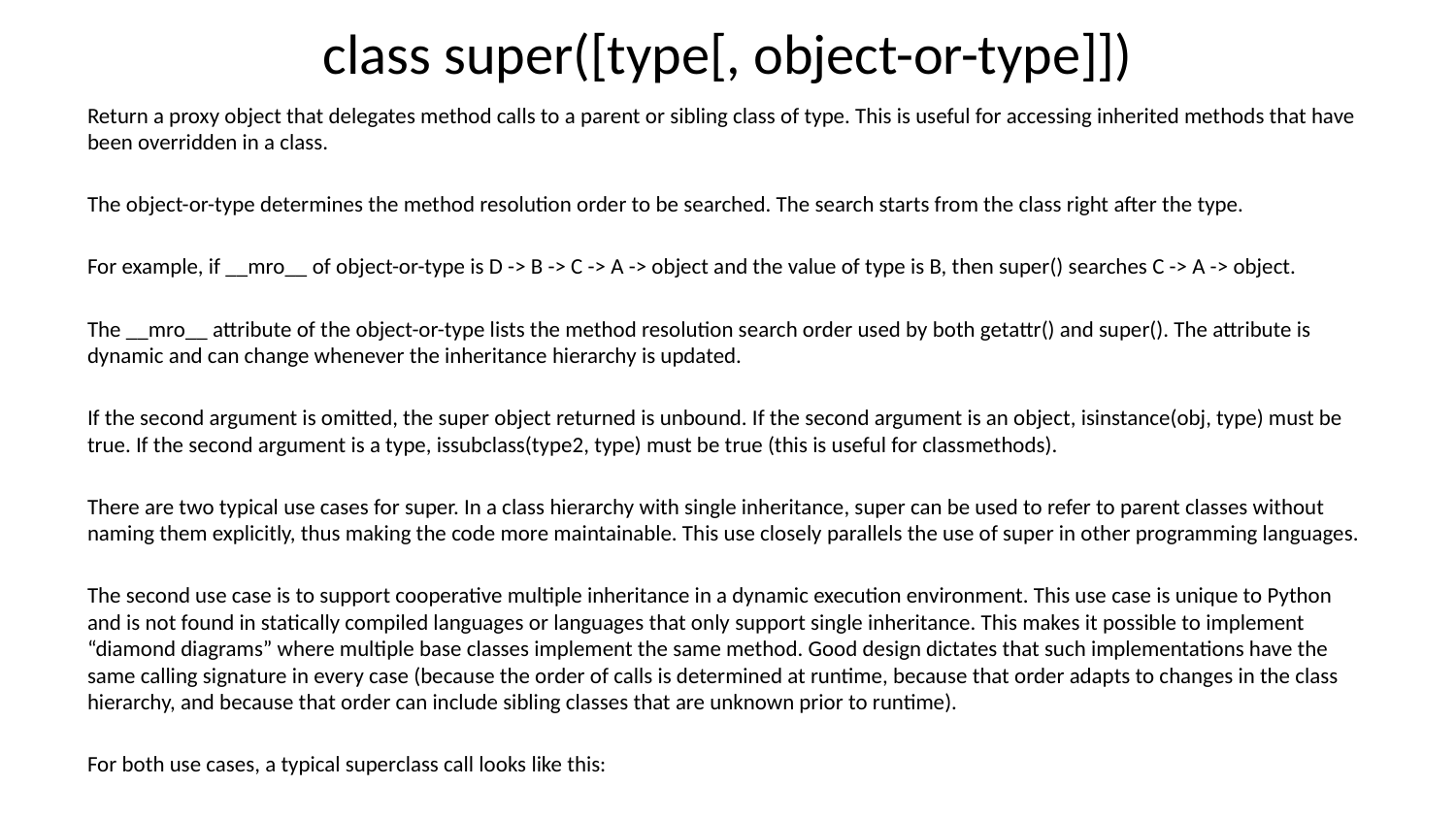

# class super([type[, object-or-type]])
Return a proxy object that delegates method calls to a parent or sibling class of type. This is useful for accessing inherited methods that have been overridden in a class.

The object-or-type determines the method resolution order to be searched. The search starts from the class right after the type.

For example, if __mro__ of object-or-type is D -> B -> C -> A -> object and the value of type is B, then super() searches C -> A -> object.

The __mro__ attribute of the object-or-type lists the method resolution search order used by both getattr() and super(). The attribute is dynamic and can change whenever the inheritance hierarchy is updated.

If the second argument is omitted, the super object returned is unbound. If the second argument is an object, isinstance(obj, type) must be true. If the second argument is a type, issubclass(type2, type) must be true (this is useful for classmethods).

There are two typical use cases for super. In a class hierarchy with single inheritance, super can be used to refer to parent classes without naming them explicitly, thus making the code more maintainable. This use closely parallels the use of super in other programming languages.

The second use case is to support cooperative multiple inheritance in a dynamic execution environment. This use case is unique to Python and is not found in statically compiled languages or languages that only support single inheritance. This makes it possible to implement “diamond diagrams” where multiple base classes implement the same method. Good design dictates that such implementations have the same calling signature in every case (because the order of calls is determined at runtime, because that order adapts to changes in the class hierarchy, and because that order can include sibling classes that are unknown prior to runtime).

For both use cases, a typical superclass call looks like this: